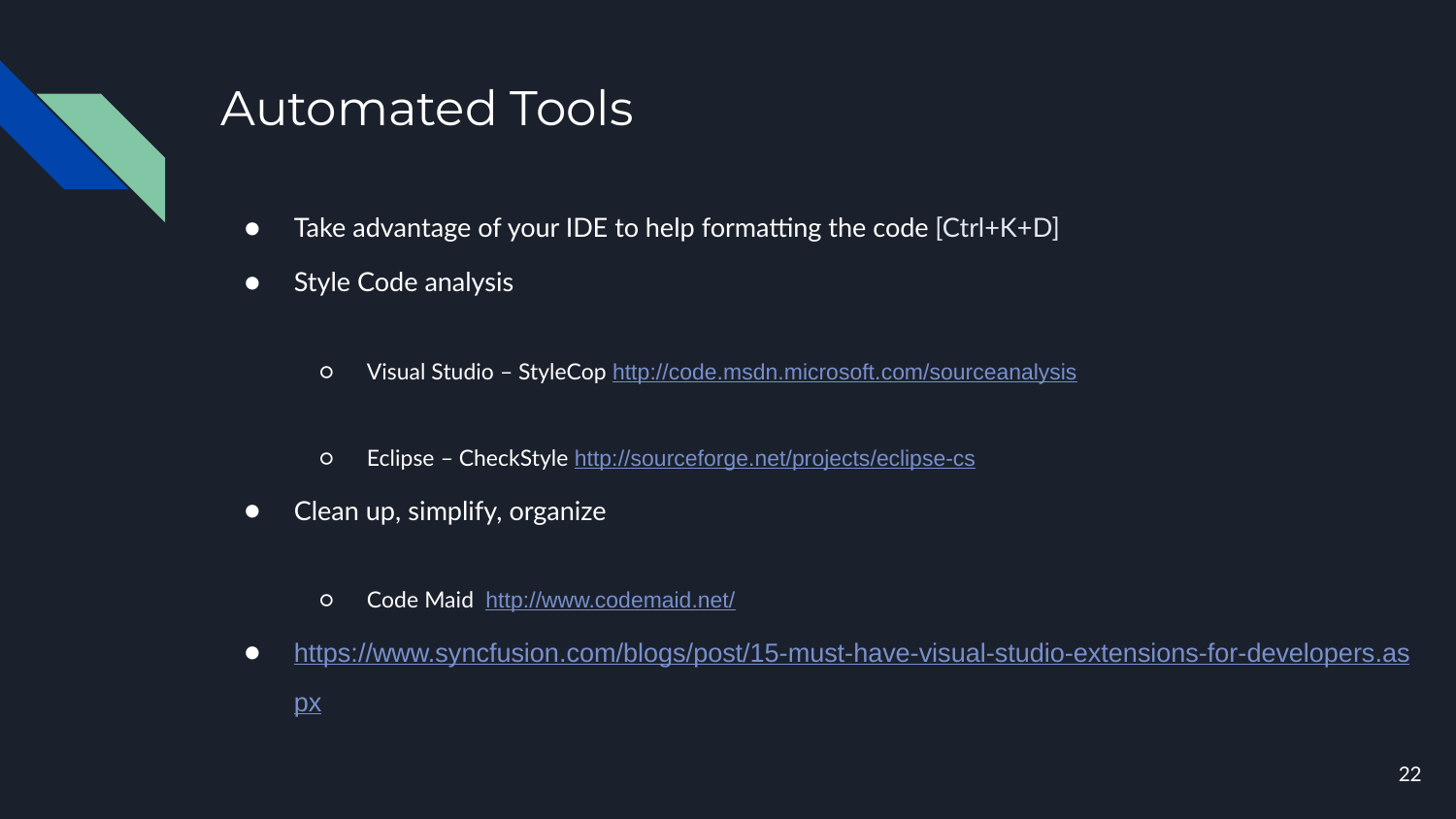

# Automated Tools
Take advantage of your IDE to help formatting the code [Ctrl+K+D]
Style Code analysis
Visual Studio – StyleCop http://code.msdn.microsoft.com/sourceanalysis
Eclipse – CheckStyle http://sourceforge.net/projects/eclipse-cs
Clean up, simplify, organize
Code Maid  http://www.codemaid.net/
https://www.syncfusion.com/blogs/post/15-must-have-visual-studio-extensions-for-developers.aspx
22